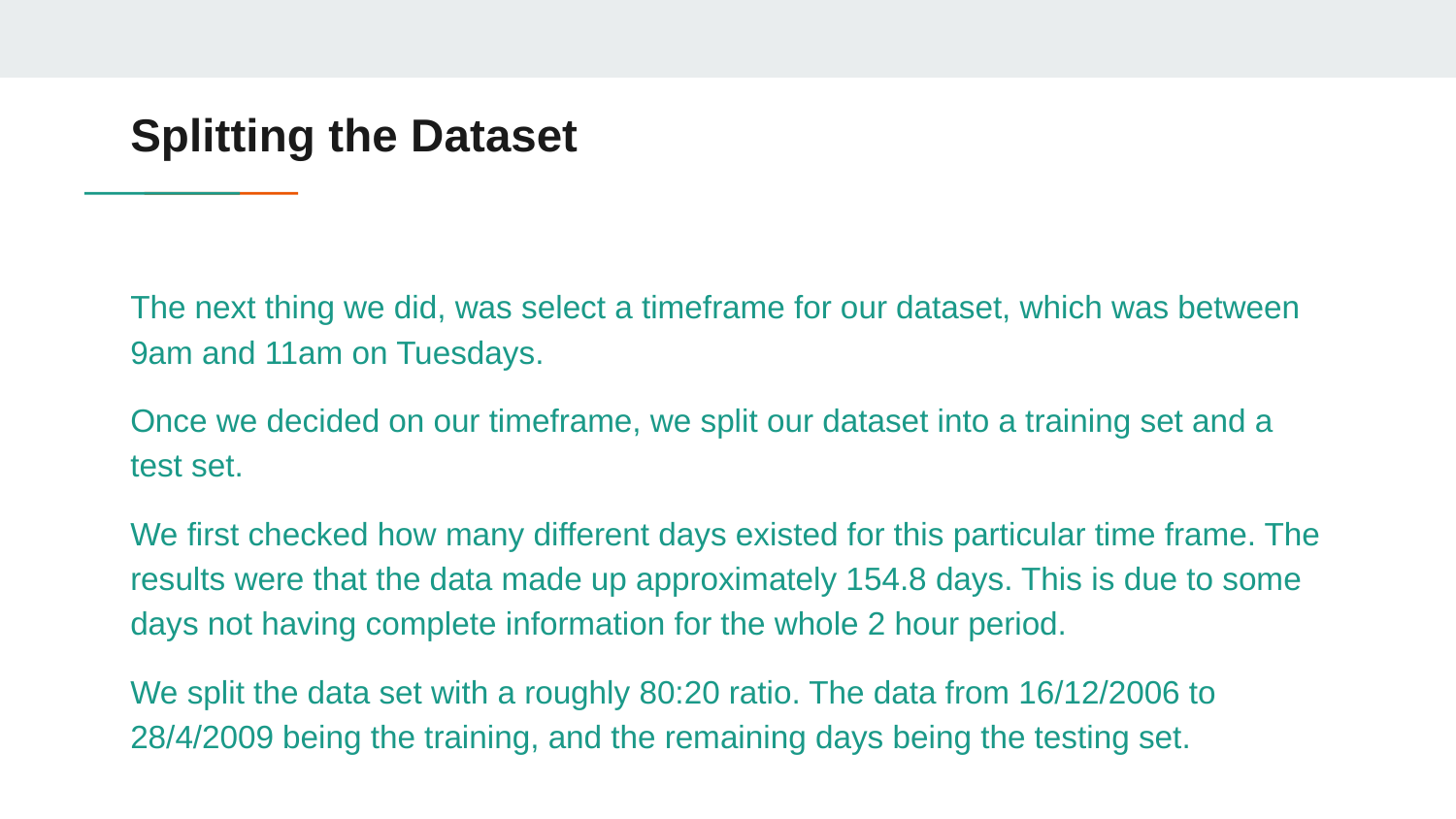

# Splitting the Dataset
The next thing we did, was select a timeframe for our dataset, which was between 9am and 11am on Tuesdays.
Once we decided on our timeframe, we split our dataset into a training set and a test set.
We first checked how many different days existed for this particular time frame. The results were that the data made up approximately 154.8 days. This is due to some days not having complete information for the whole 2 hour period.
We split the data set with a roughly 80:20 ratio. The data from 16/12/2006 to 28/4/2009 being the training, and the remaining days being the testing set.